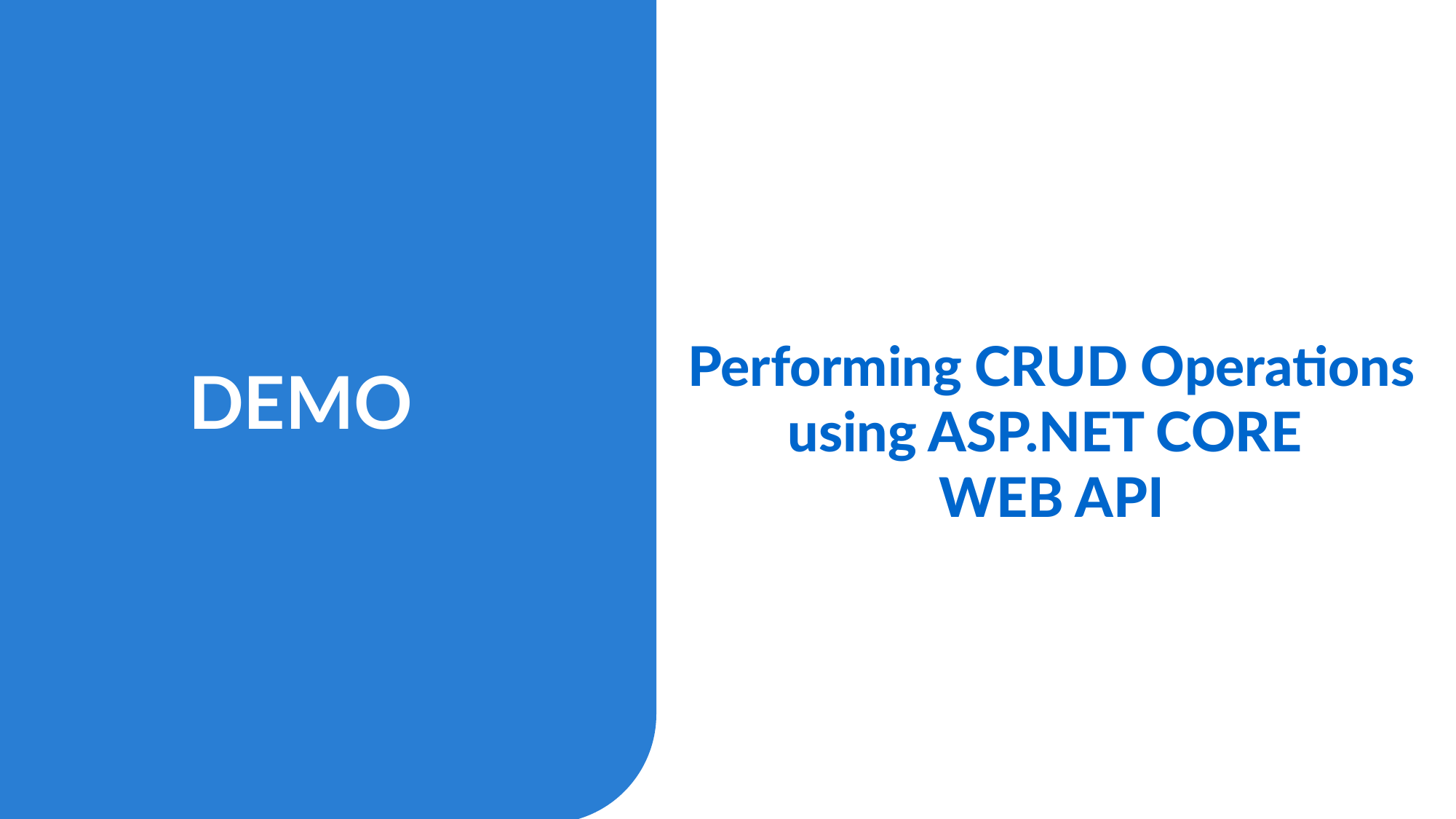

Performing CRUD Operations using ASP.NET CORE
WEB API
DEMO